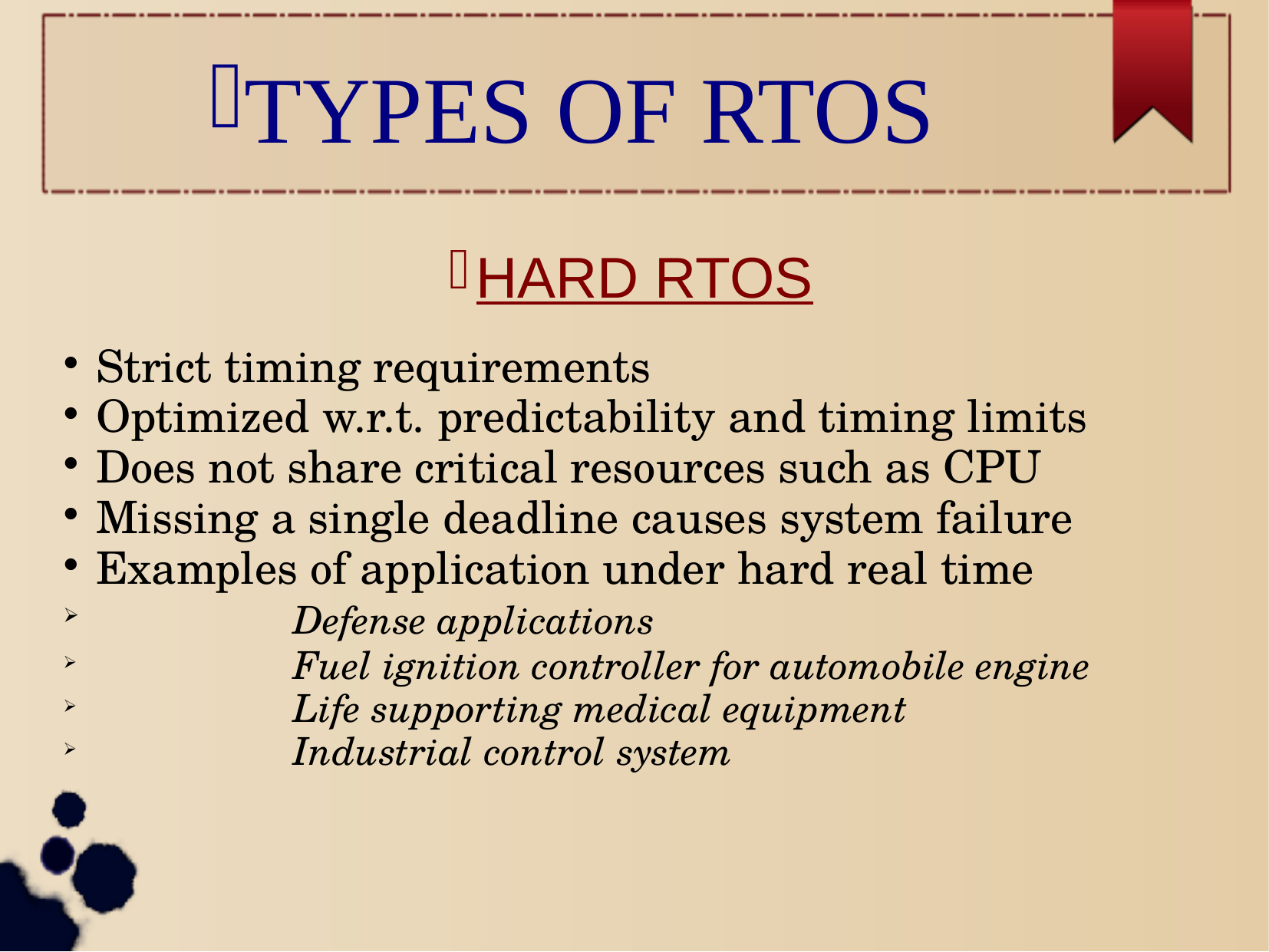

TYPES OF RTOS

HARD RTOS

 Strict timing requirements
 Optimized w.r.t. predictability and timing limits
 Does not share critical resources such as CPU
 Missing a single deadline causes system failure
 Examples of application under hard real time
	 	Defense applications
	 	Fuel ignition controller for automobile engine
	 	Life supporting medical equipment
	 	Industrial control system